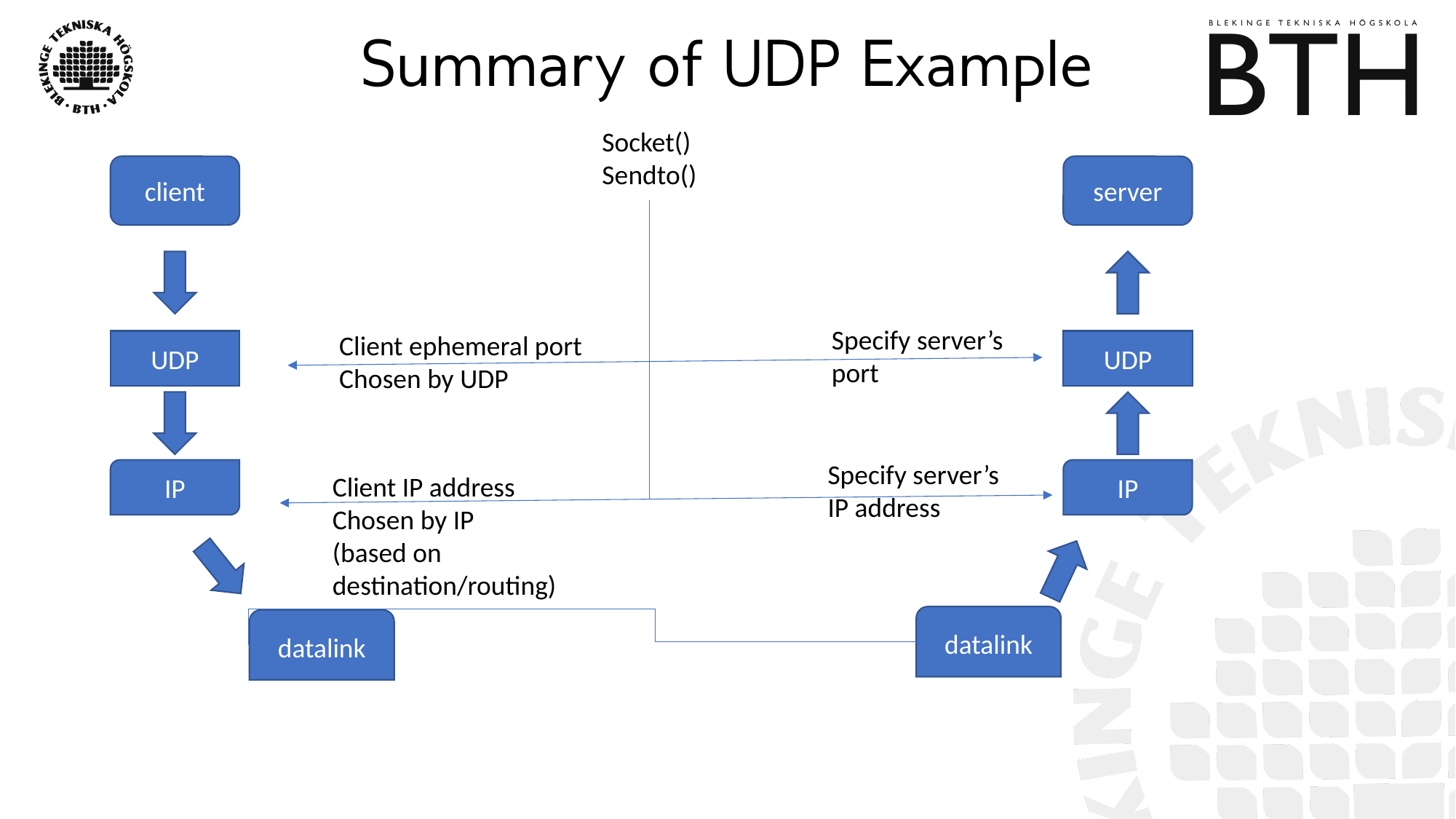

# Summary of UDP Example
Socket()
Sendto()
client
server

Specify server’s
port
Client ephemeral port
Chosen by UDP
UDP
UDP

Specify server’s
IP address
IP
IP
Client IP address
Chosen by IP
(based on destination/routing)

datalink
datalink